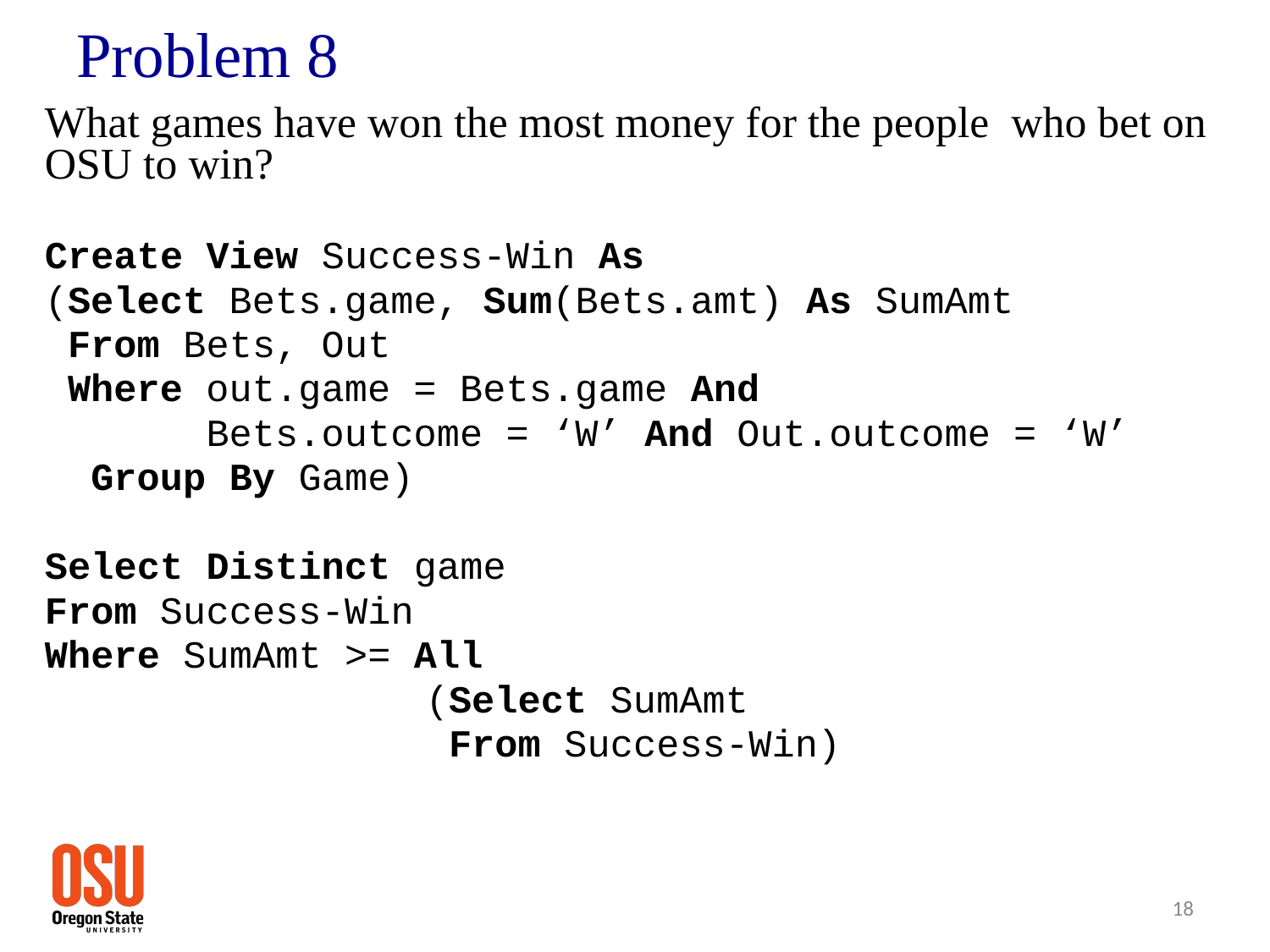

# Problem 8
What games have won the most money for the people  who bet on OSU to win?

Create View Success-Win As
(Select Bets.game, Sum(Bets.amt) As SumAmt
 From Bets, Out
 Where out.game = Bets.game And
       Bets.outcome = ‘W’ And Out.outcome = ‘W’
  Group By Game)

Select Distinct game
From Success-Win
Where SumAmt >= All
			(Select SumAmt
 			 From Success-Win)

18